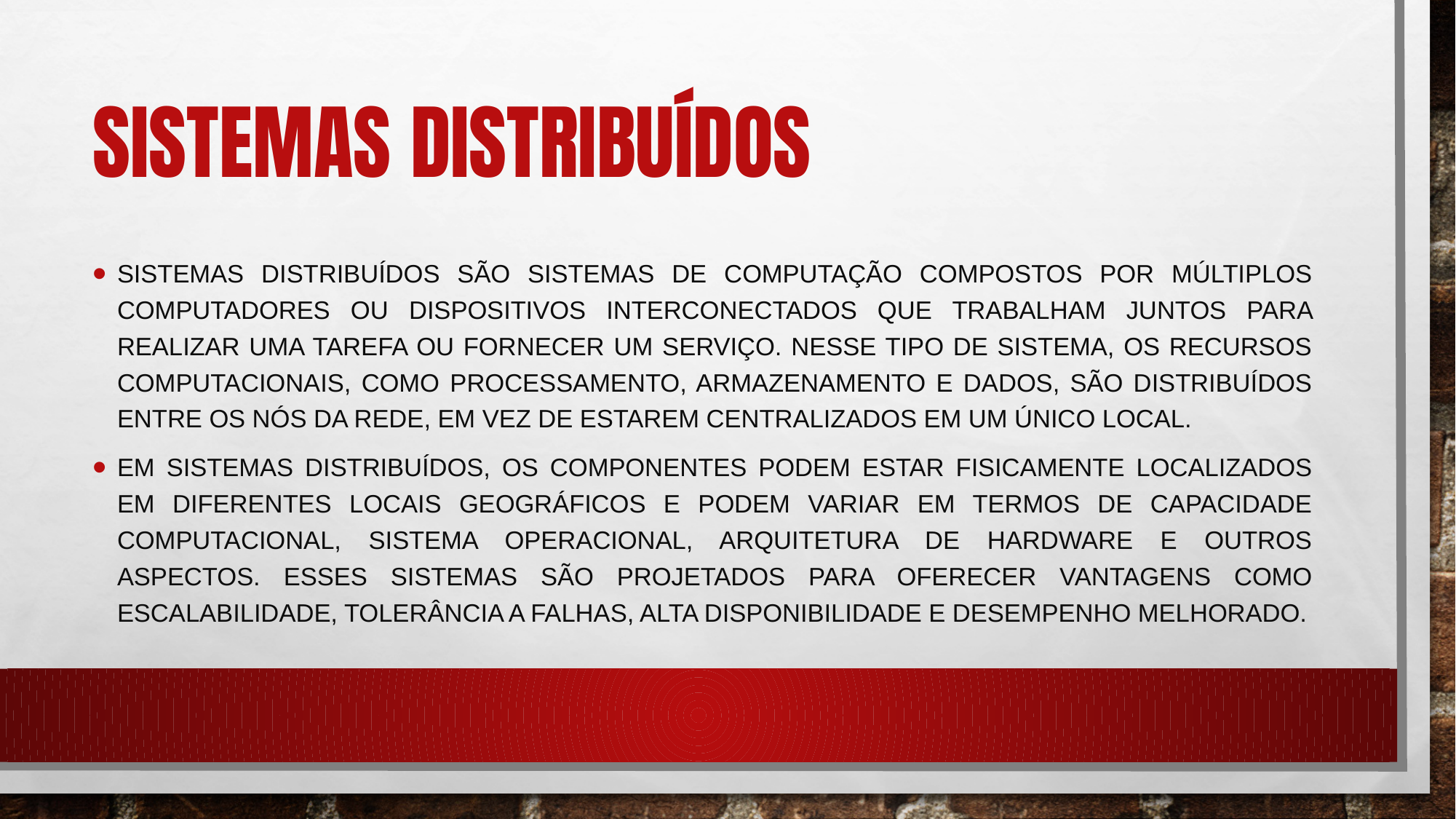

# Sistemas distribuídos
Sistemas distribuídos são sistemas de computação compostos por múltiplos computadores ou dispositivos interconectados que trabalham juntos para realizar uma tarefa ou fornecer um serviço. Nesse tipo de sistema, os recursos computacionais, como processamento, armazenamento e dados, são distribuídos entre os nós da rede, em vez de estarem centralizados em um único local.
Em sistemas distribuídos, os componentes podem estar fisicamente localizados em diferentes locais geográficos e podem variar em termos de capacidade computacional, sistema operacional, arquitetura de hardware e outros aspectos. Esses sistemas são projetados para oferecer vantagens como escalabilidade, tolerância a falhas, alta disponibilidade e desempenho melhorado.